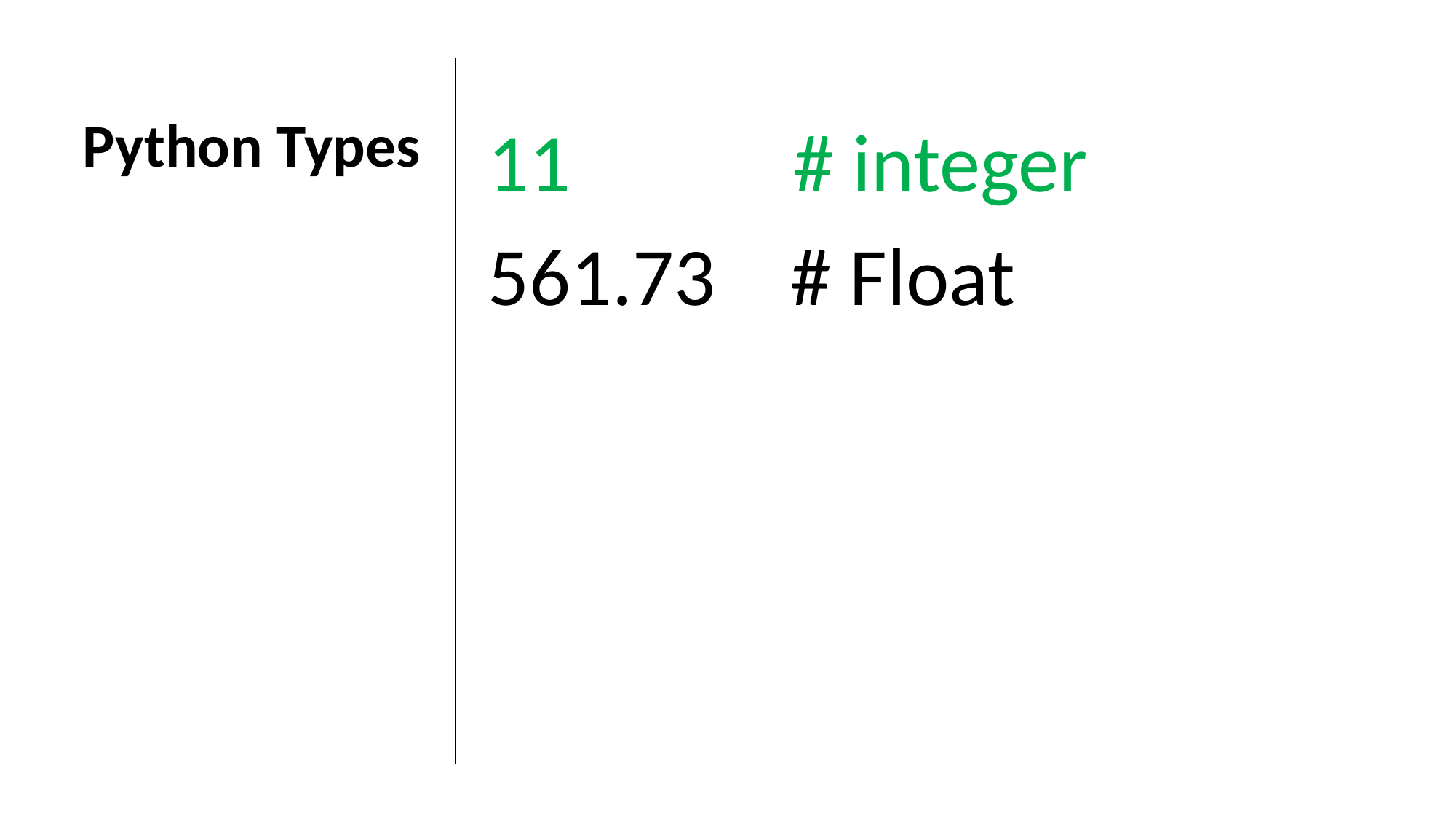

Python Types
11            # integer
561.73    # Float